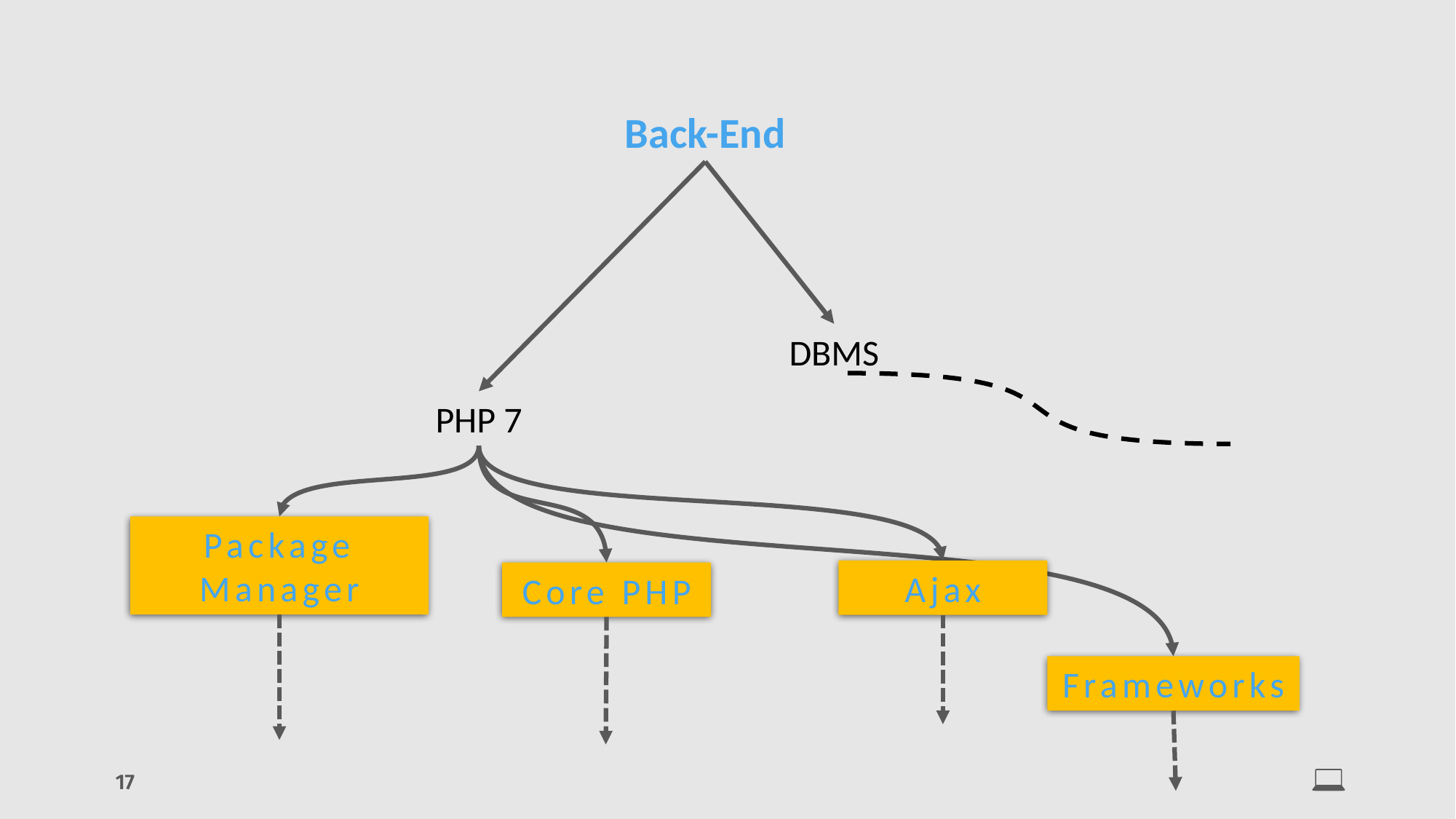

Back-End
DBMS
PHP 7
Package Manager
Ajax
Core PHP
Frameworks
17